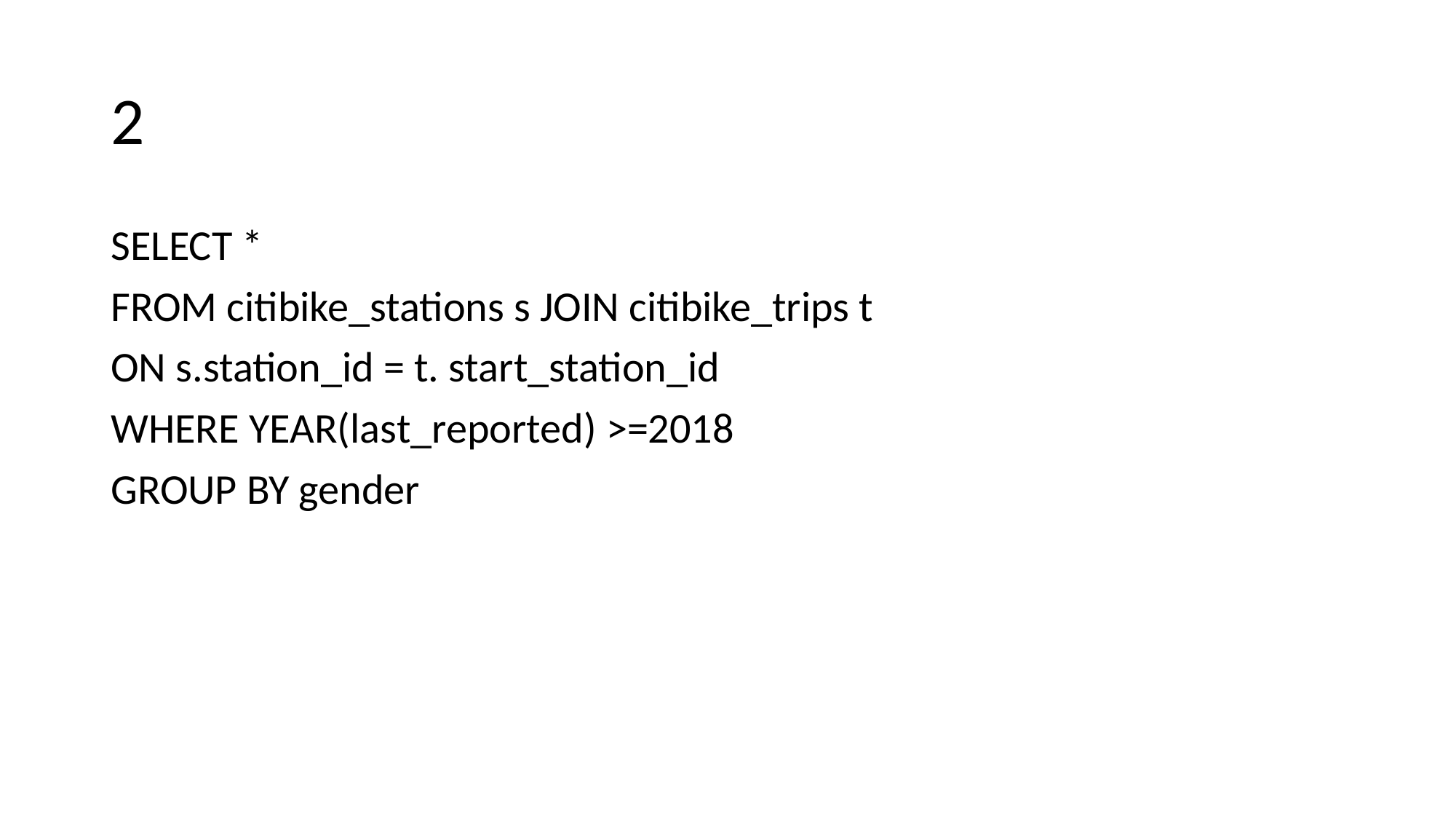

# 2
SELECT *
FROM citibike_stations s JOIN citibike_trips t
ON s.station_id = t. start_station_id
WHERE YEAR(last_reported) >=2018
GROUP BY gender